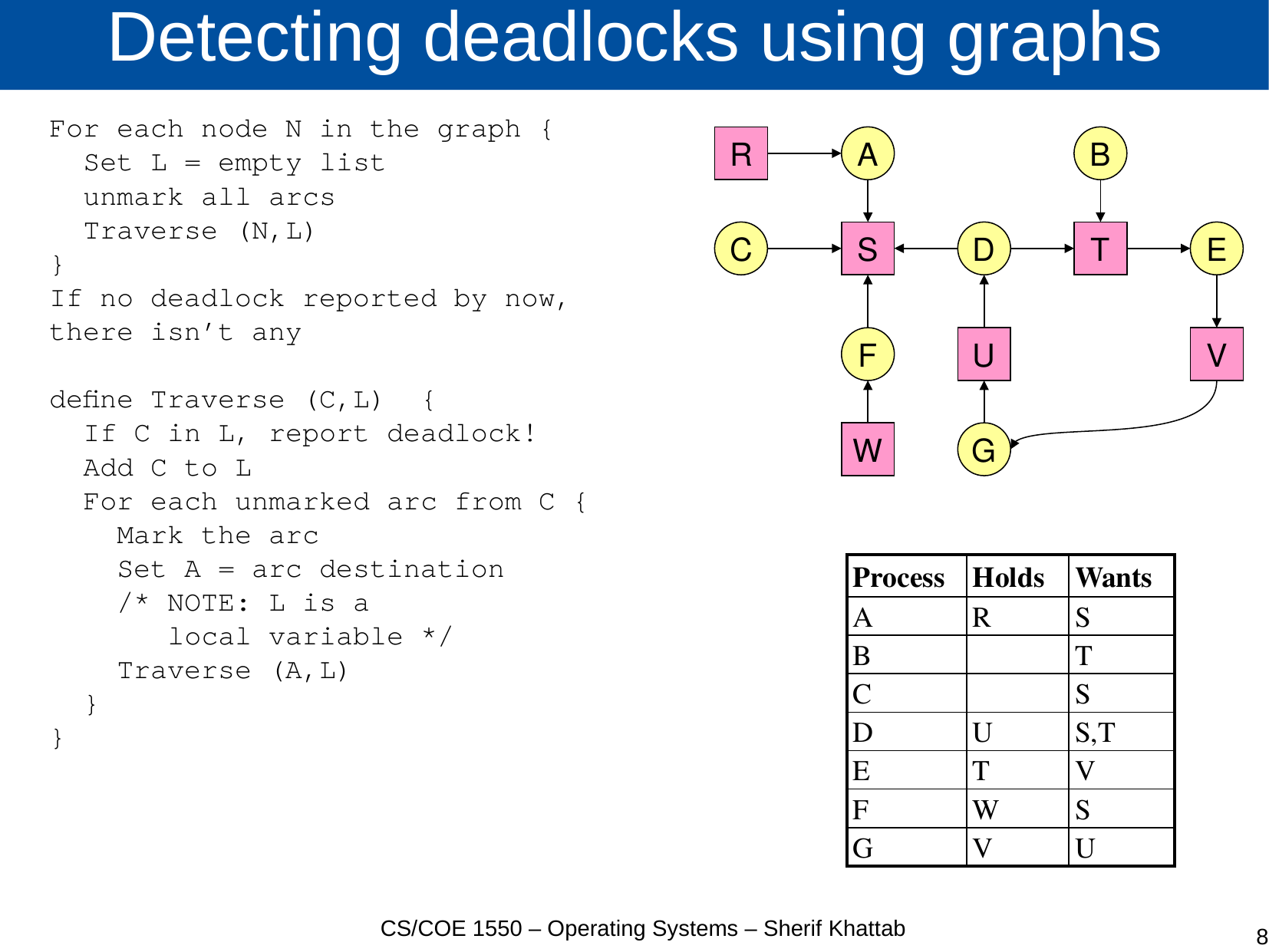

# Detecting deadlocks using graphs
For each node N in the graph {
  Set L = empty list
  unmark all arcs
  Traverse (N,L)
}
If no deadlock reported by now, there isn’t any

define Traverse (C,L)  {
  If C in L, report deadlock!
  Add C to L
  For each unmarked arc from C {
    Mark the arc
    Set A = arc destination
    /* NOTE: L is a
       local variable */
    Traverse (A,L)
  }
}
R
A
B
C
S
D
T
E
F
U
V
W
G
| Process | Holds | Wants |
| --- | --- | --- |
| A | R | S |
| B |  | T |
| C |  | S |
| D | U | S,T |
| E | T | V |
| F | W | S |
| G | V | U |
CS/COE 1550 – Operating Systems – Sherif Khattab
8